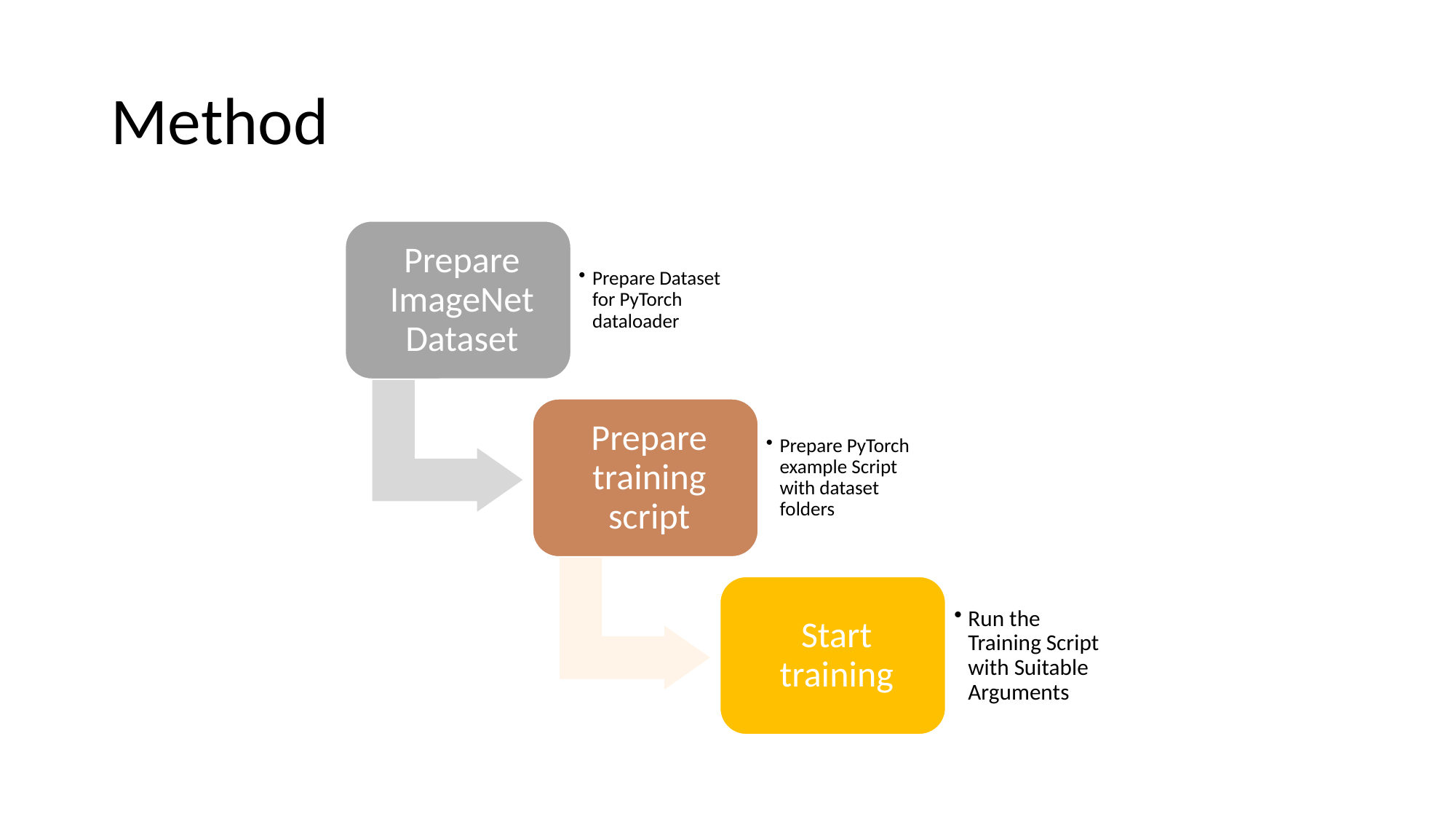

# Method
Prepare ImageNet Dataset
Prepare Dataset for PyTorch dataloader
Prepare training script
Prepare PyTorch example Script with dataset folders
Start training
Run the Training Script with Suitable Arguments